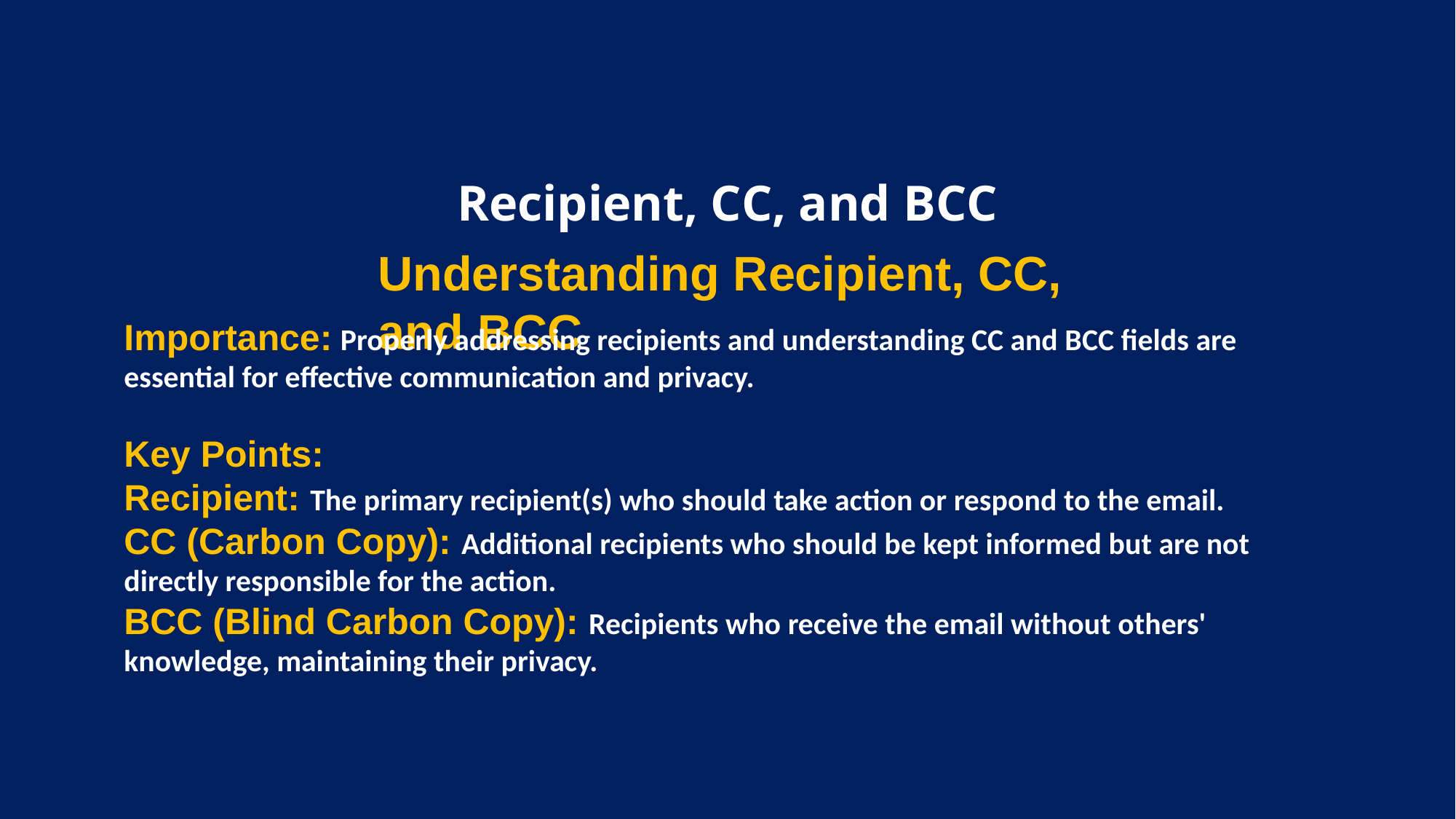

Recipient, CC, and BCC
Understanding Recipient, CC, and BCC
Importance: Properly addressing recipients and understanding CC and BCC fields are essential for effective communication and privacy.

Key Points:
Recipient: The primary recipient(s) who should take action or respond to the email.
CC (Carbon Copy): Additional recipients who should be kept informed but are not directly responsible for the action.
BCC (Blind Carbon Copy): Recipients who receive the email without others' knowledge, maintaining their privacy.